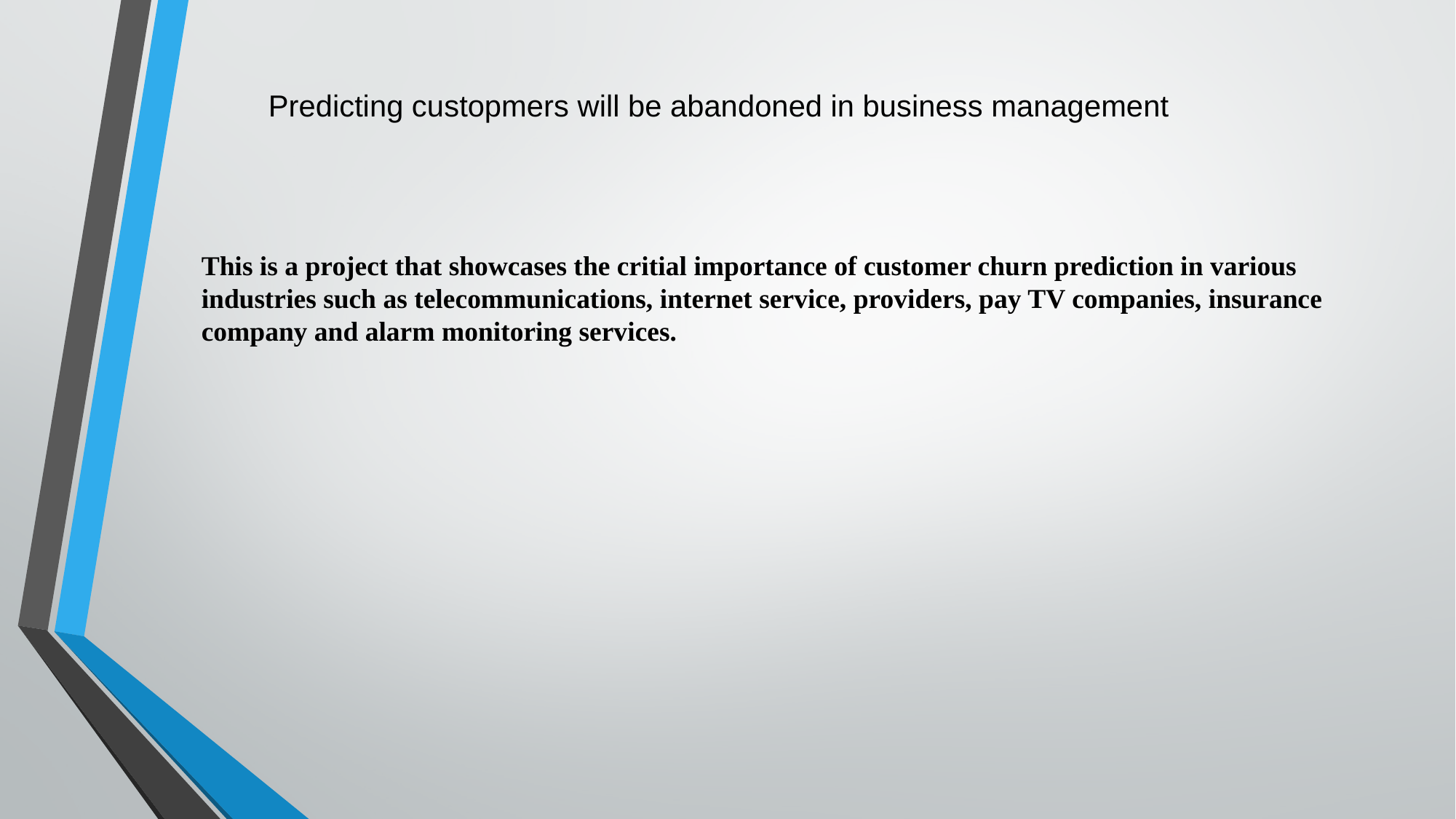

# Predicting custopmers will be abandoned in business management
This is a project that showcases the critial importance of customer churn prediction in various industries such as telecommunications, internet service, providers, pay TV companies, insurance company and alarm monitoring services.